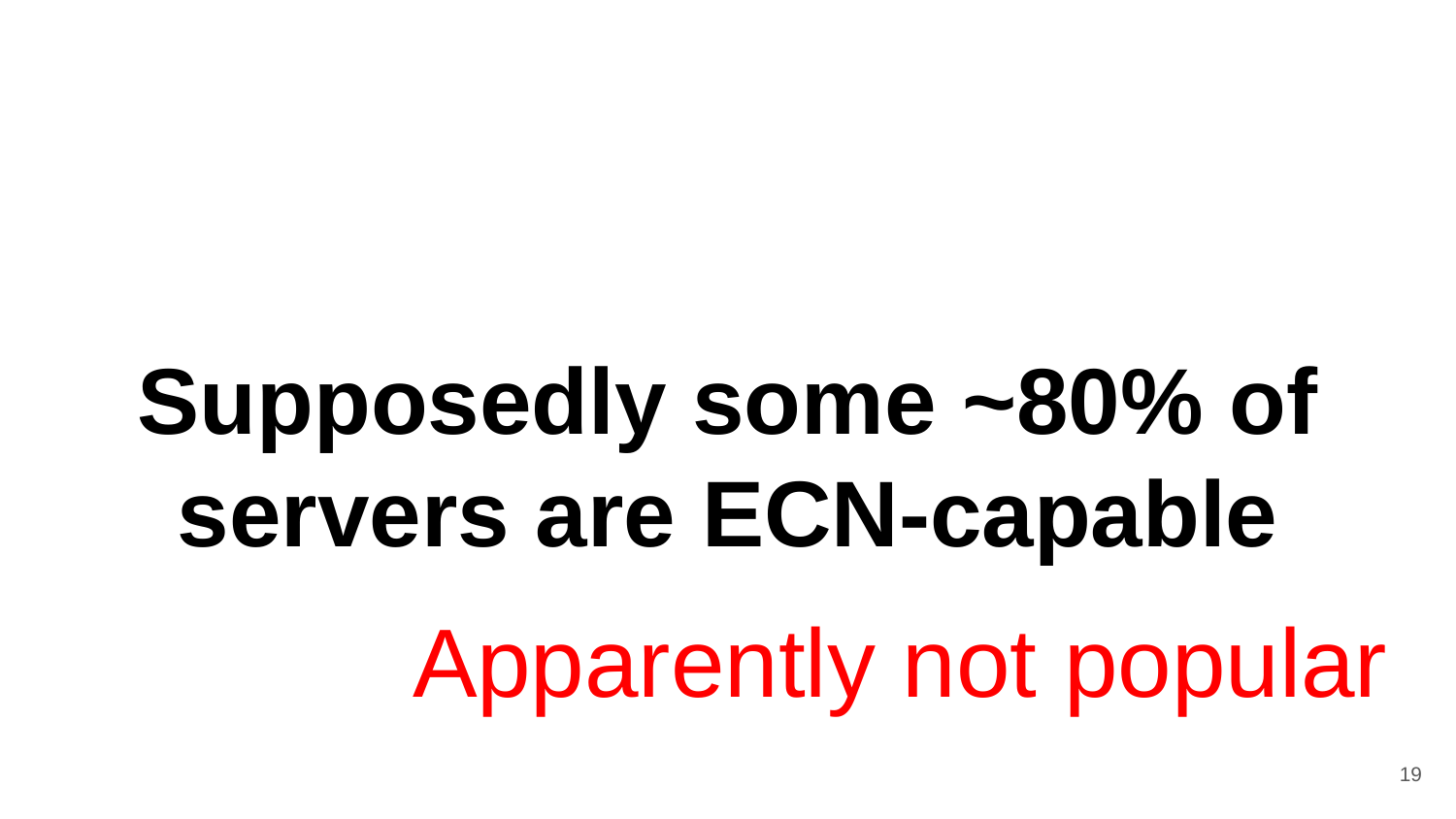

# Supposedly some ~80% of servers are ECN-capable
Apparently not popular
19